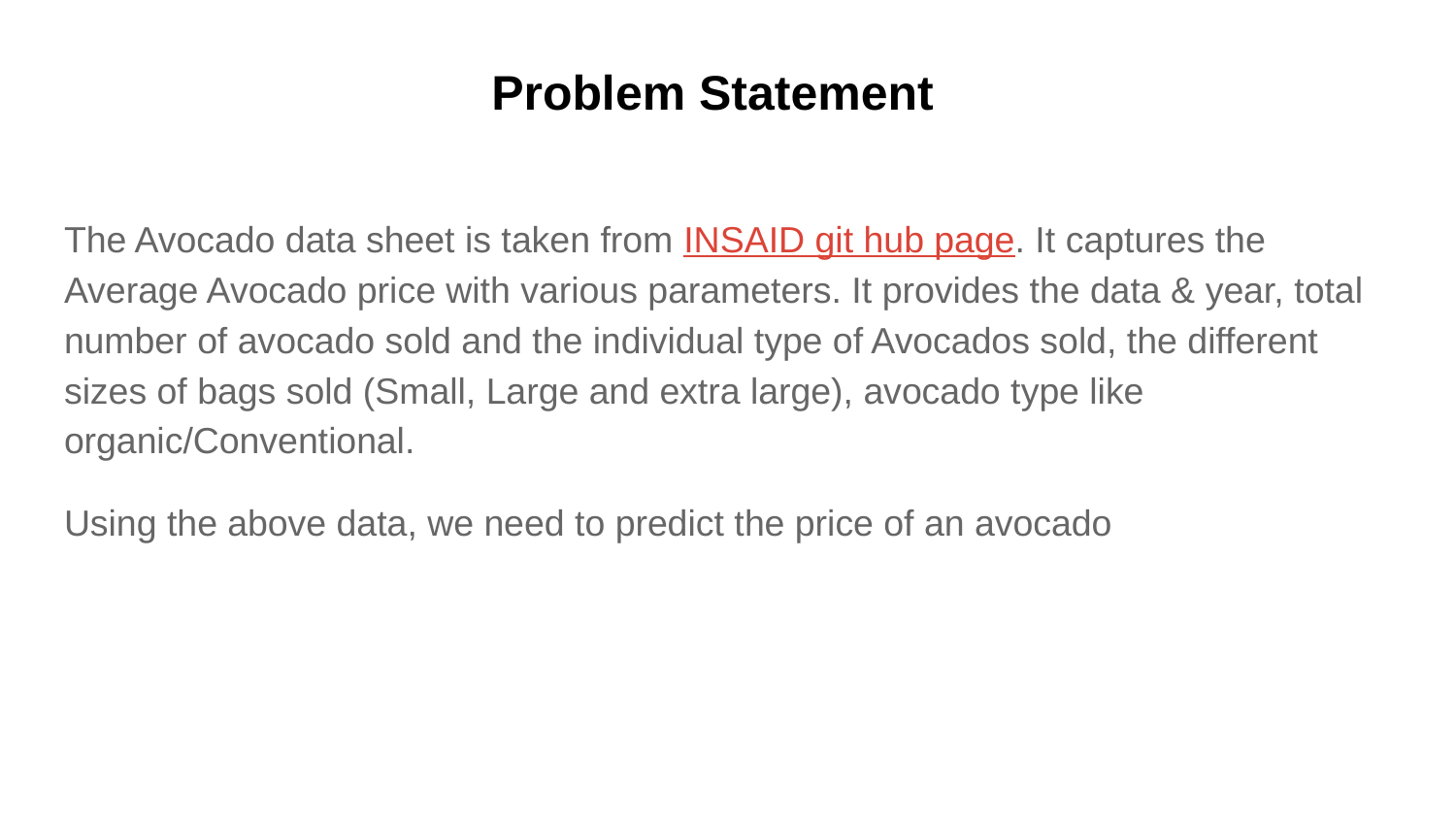

# Problem Statement
The Avocado data sheet is taken from INSAID git hub page. It captures the Average Avocado price with various parameters. It provides the data & year, total number of avocado sold and the individual type of Avocados sold, the different sizes of bags sold (Small, Large and extra large), avocado type like organic/Conventional.
Using the above data, we need to predict the price of an avocado